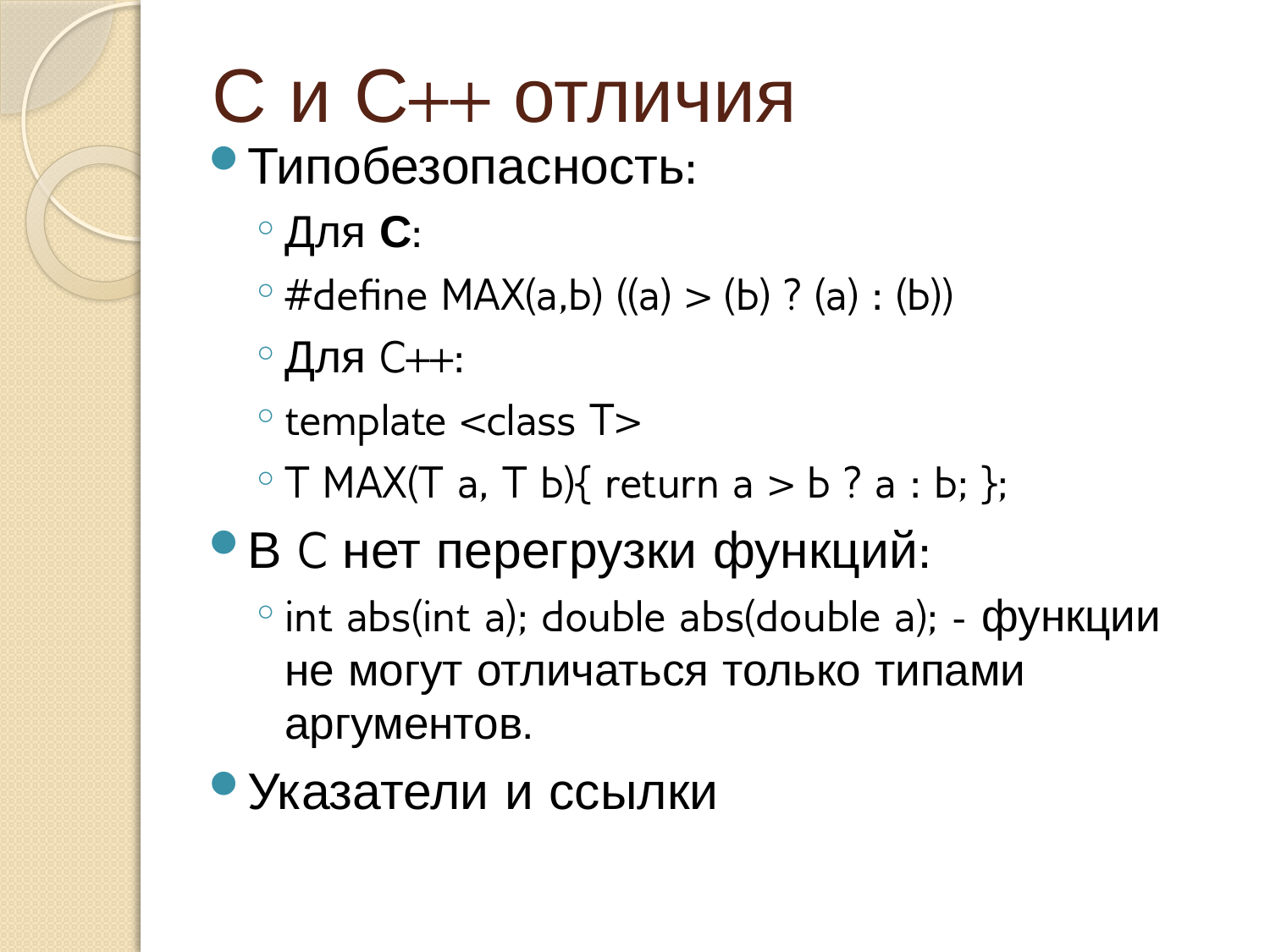

# С и С++ отличия
Типобезопасность:
Для С:
#define MAX(a,b) ((a) > (b) ? (a) : (b))
Для C++:
template <class T>
T MAX(T a, T b){ return a > b ? a : b; };
В C нет перегрузки функций:
int abs(int a); double abs(double a); - функции не могут отличаться только типами аргументов.
Указатели и ссылки